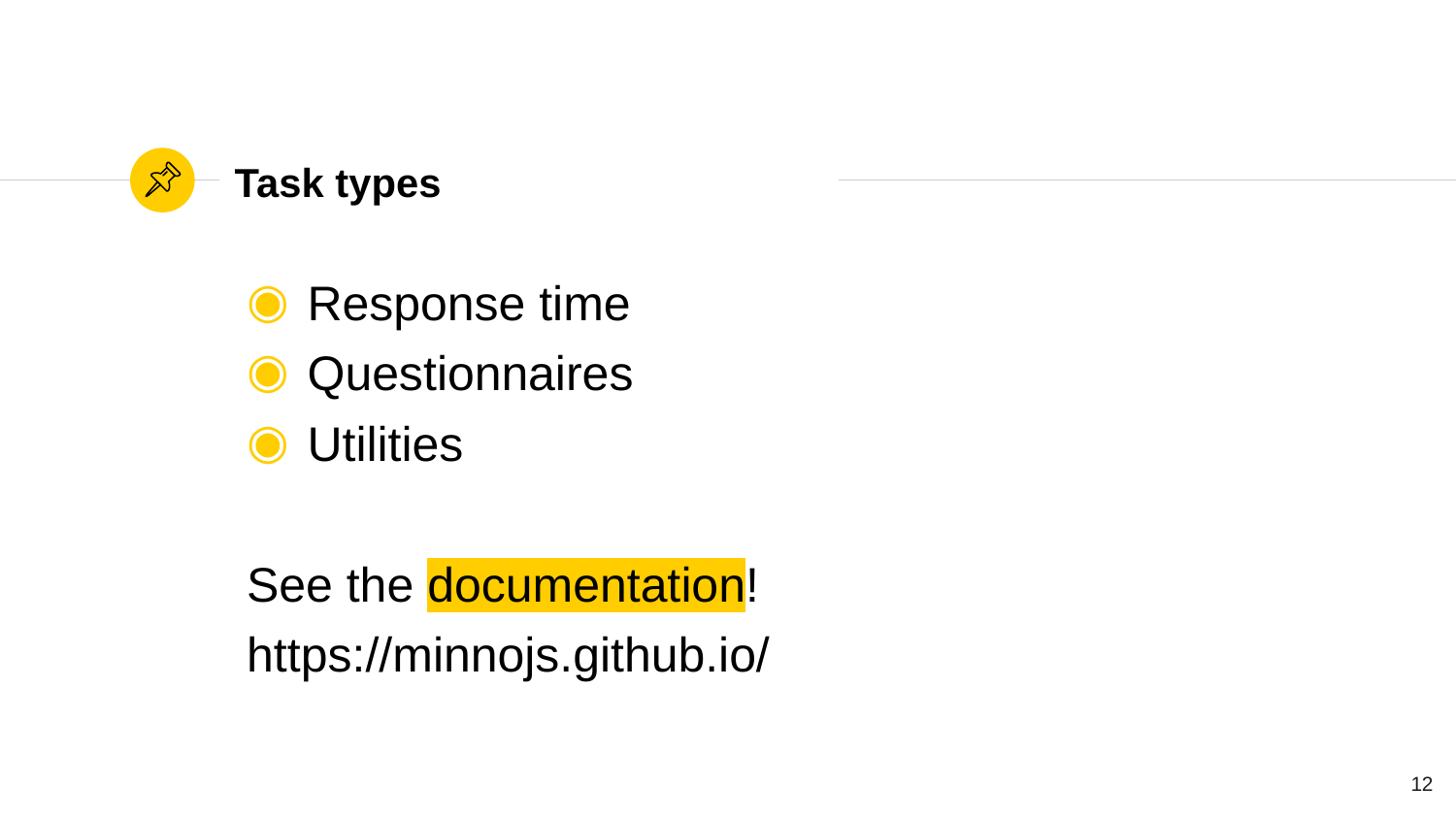

# Task types

Response time
Questionnaires
Utilities

See the documentation!
https://minnojs.github.io/
12